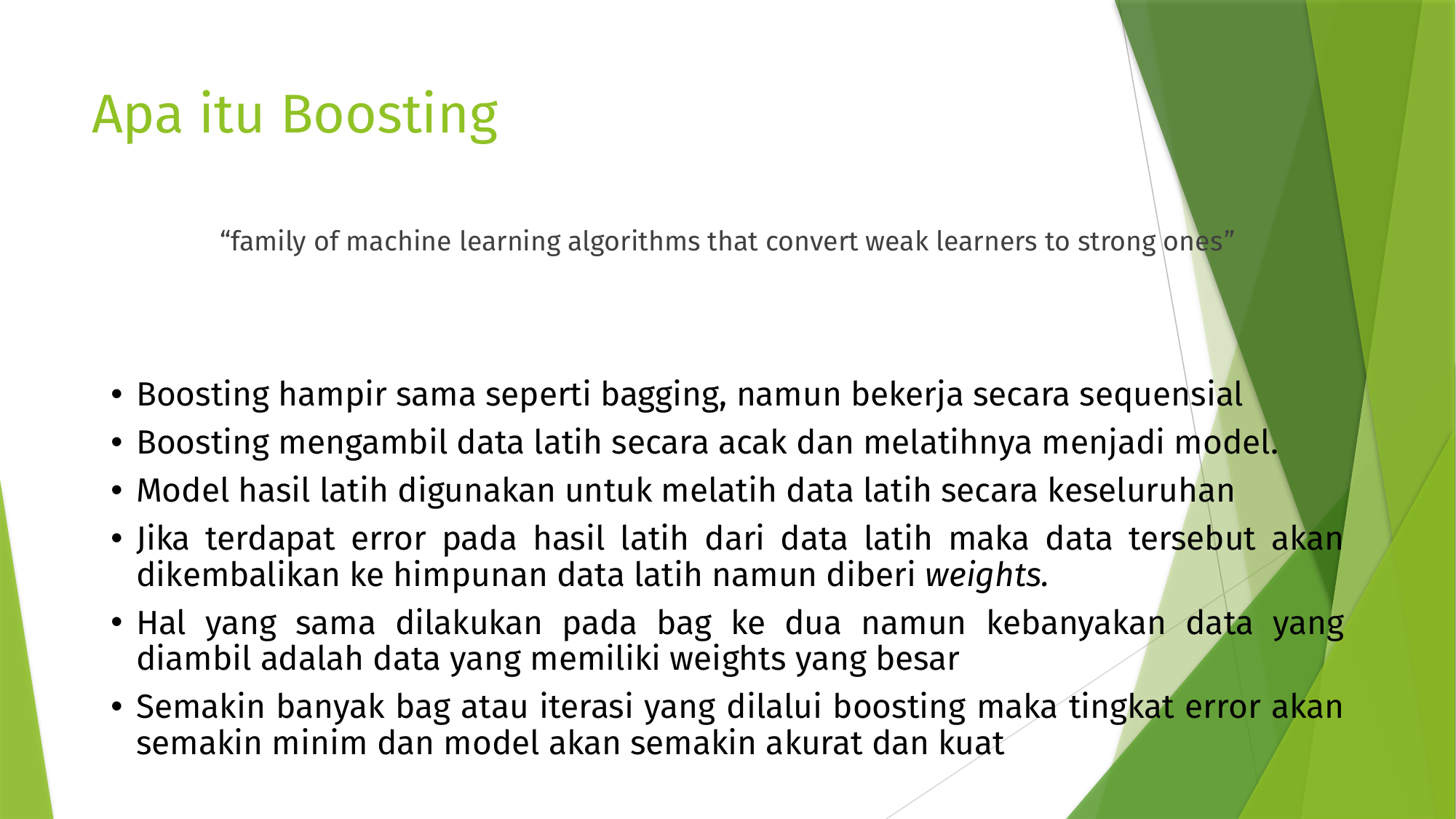

# Apa itu Boosting
“family of machine learning algorithms that convert weak learners to strong ones”
Boosting hampir sama seperti bagging, namun bekerja secara sequensial
Boosting mengambil data latih secara acak dan melatihnya menjadi model.
Model hasil latih digunakan untuk melatih data latih secara keseluruhan
Jika terdapat error pada hasil latih dari data latih maka data tersebut akan dikembalikan ke himpunan data latih namun diberi weights.
Hal yang sama dilakukan pada bag ke dua namun kebanyakan data yang diambil adalah data yang memiliki weights yang besar
Semakin banyak bag atau iterasi yang dilalui boosting maka tingkat error akan semakin minim dan model akan semakin akurat dan kuat